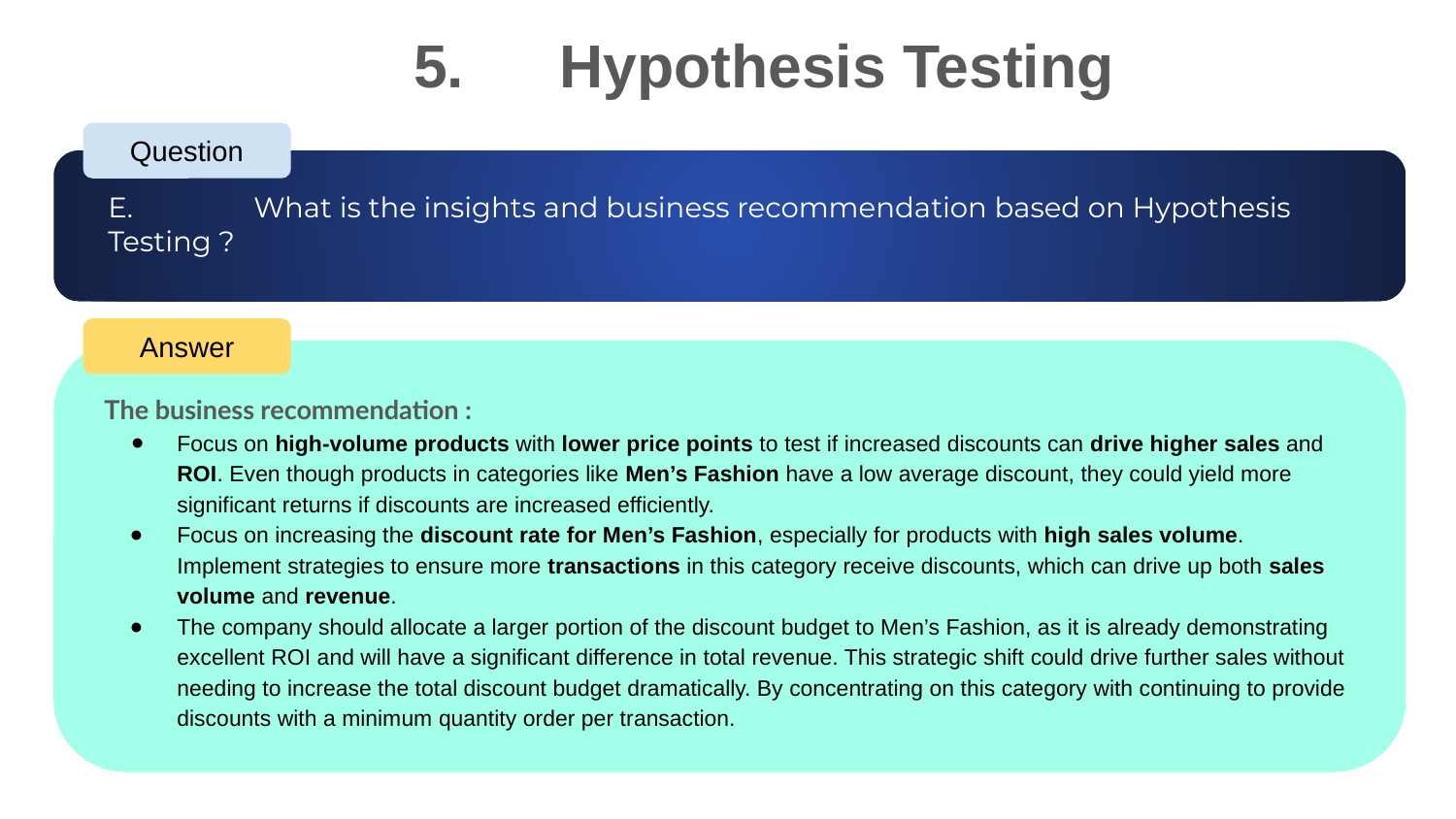

5.	Hypothesis Testing
Question

E.	What is the insights and business recommendation based on Hypothesis Testing ?
Answer

The business recommendation :
Focus on high-volume products with lower price points to test if increased discounts can drive higher sales and ROI. Even though products in categories like Men’s Fashion have a low average discount, they could yield more significant returns if discounts are increased efficiently.
Focus on increasing the discount rate for Men’s Fashion, especially for products with high sales volume. Implement strategies to ensure more transactions in this category receive discounts, which can drive up both sales volume and revenue.
The company should allocate a larger portion of the discount budget to Men’s Fashion, as it is already demonstrating excellent ROI and will have a significant difference in total revenue. This strategic shift could drive further sales without needing to increase the total discount budget dramatically. By concentrating on this category with continuing to provide discounts with a minimum quantity order per transaction.